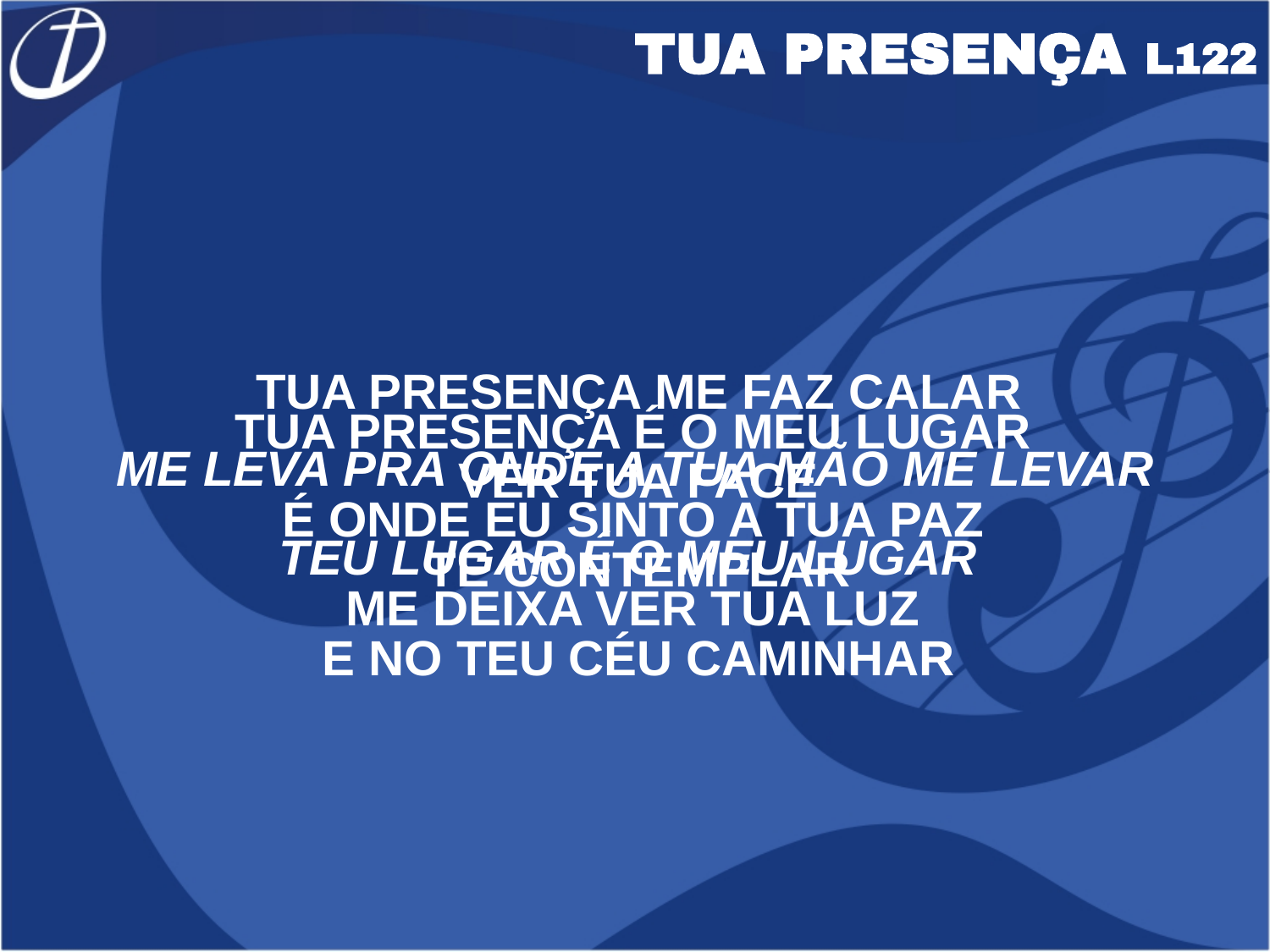

TUA PRESENÇA L122
TUA PRESENÇA ME FAZ CALAR
VER TUA FACE
TE CONTEMPLAR
E NO TEU CÉU CAMINHAR
TUA PRESENÇA É O MEU LUGAR
É ONDE EU SINTO A TUA PAZ
ME DEIXA VER TUA LUZ
ME LEVA PRA ONDE A TUA MÃO ME LEVAR
TEU LUGAR É O MEU LUGAR